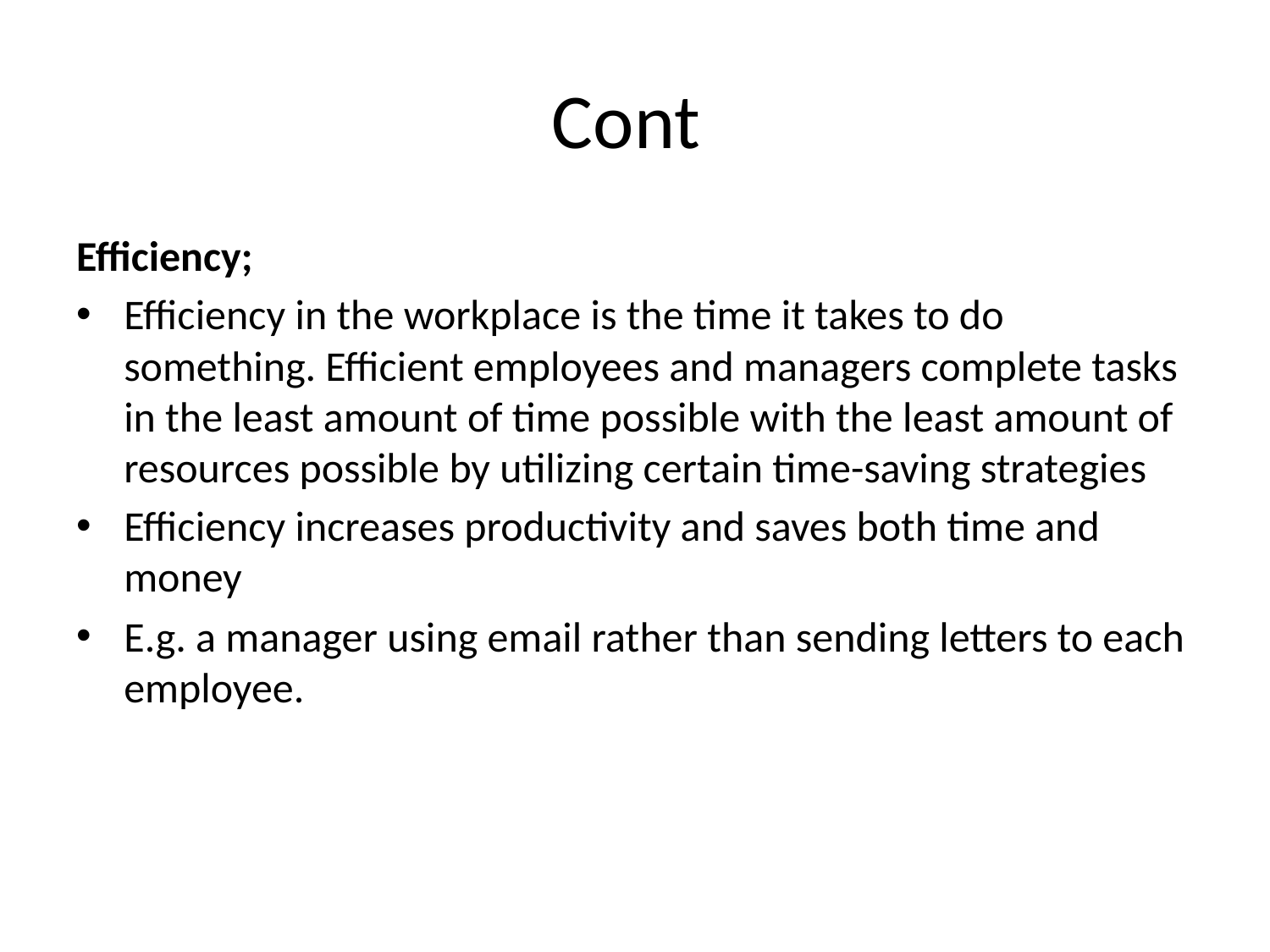

# Cont
Efficiency;
Efficiency in the workplace is the time it takes to do something. Efficient employees and managers complete tasks in the least amount of time possible with the least amount of resources possible by utilizing certain time-saving strategies
Efficiency increases productivity and saves both time and money
E.g. a manager using email rather than sending letters to each employee.